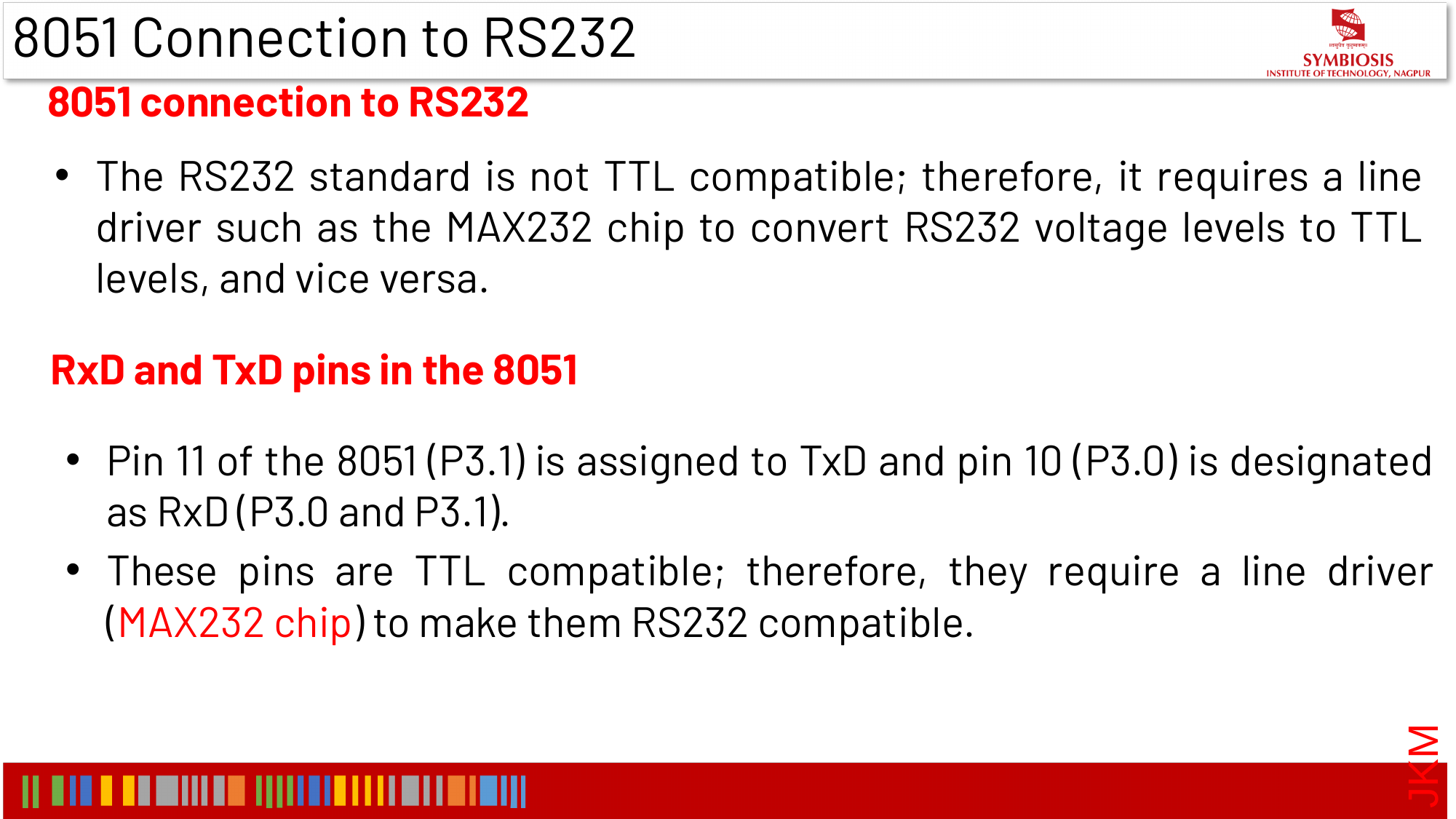

8051 Connection to RS232
8051 connection to RS232
The RS232 standard is not TTL compatible; therefore, it requires a line driver such as the MAX232 chip to convert RS232 voltage levels to TTL levels, and vice versa.
RxD and TxD pins in the 8051
Pin 11 of the 8051 (P3.1) is assigned to TxD and pin 10 (P3.0) is designated as RxD (P3.0 and P3.1).
These pins are TTL compatible; therefore, they require a line driver (MAX232 chip) to make them RS232 compatible.